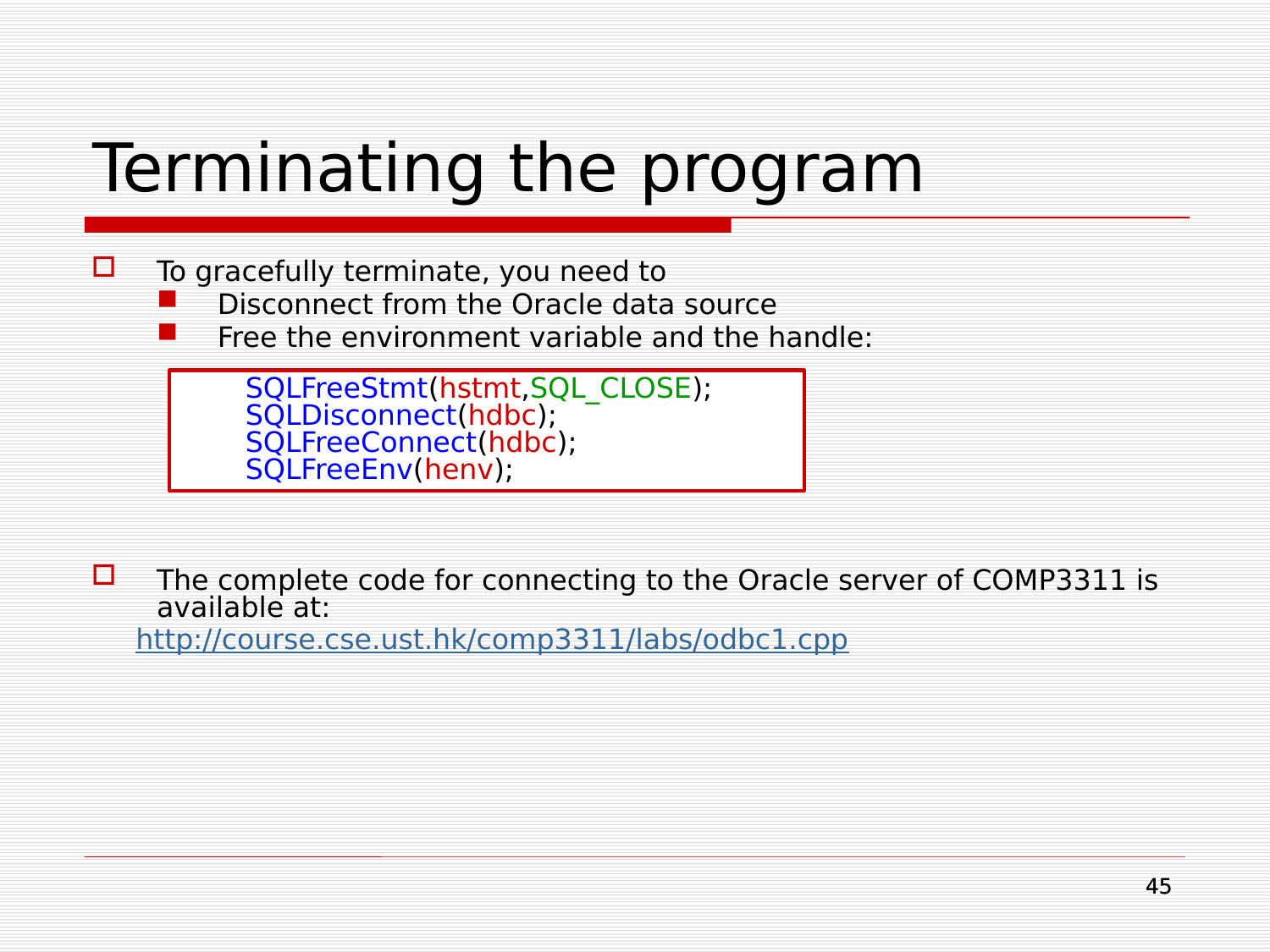

# Terminating the program
To gracefully terminate, you need to
Disconnect from the Oracle data source
Free the environment variable and the handle:

The complete code for connecting to the Oracle server of COMP3311 is available at:
     http://course.cse.ust.hk/comp3311/labs/odbc1.cpp

SQLFreeStmt(hstmt,SQL_CLOSE);
SQLDisconnect(hdbc);
SQLFreeConnect(hdbc);
SQLFreeEnv(henv);
45
45